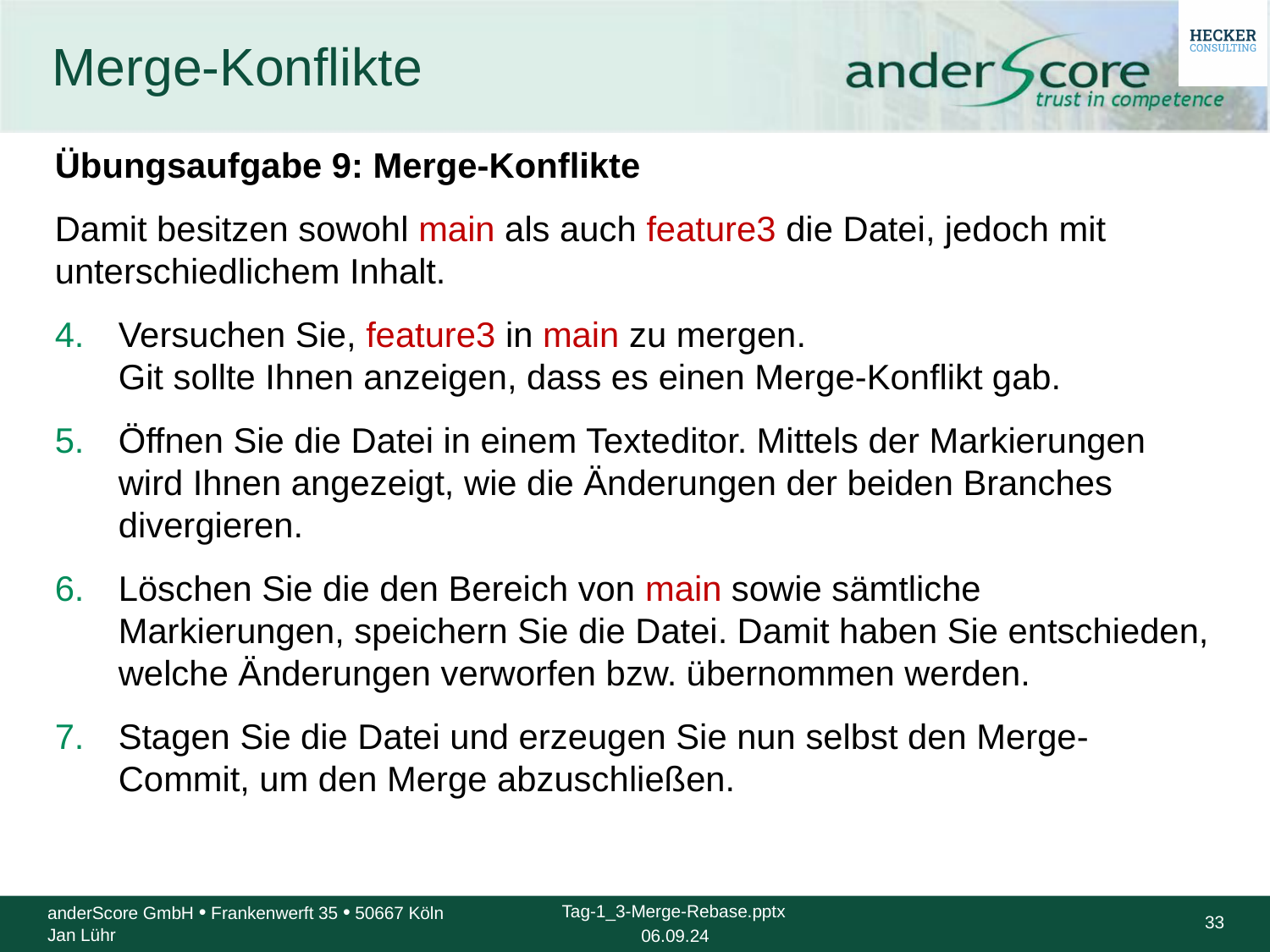

# Merge-Konflikte
Übungsaufgabe 9: Merge-Konflikte
Damit besitzen sowohl main als auch feature3 die Datei, jedoch mit unterschiedlichem Inhalt.
Versuchen Sie, feature3 in main zu mergen.
Git sollte Ihnen anzeigen, dass es einen Merge-Konflikt gab.
Öffnen Sie die Datei in einem Texteditor. Mittels der Markierungen wird Ihnen angezeigt, wie die Änderungen der beiden Branches divergieren.
Löschen Sie die den Bereich von main sowie sämtliche Markierungen, speichern Sie die Datei. Damit haben Sie entschieden, welche Änderungen verworfen bzw. übernommen werden.
Stagen Sie die Datei und erzeugen Sie nun selbst den Merge-Commit, um den Merge abzuschließen.